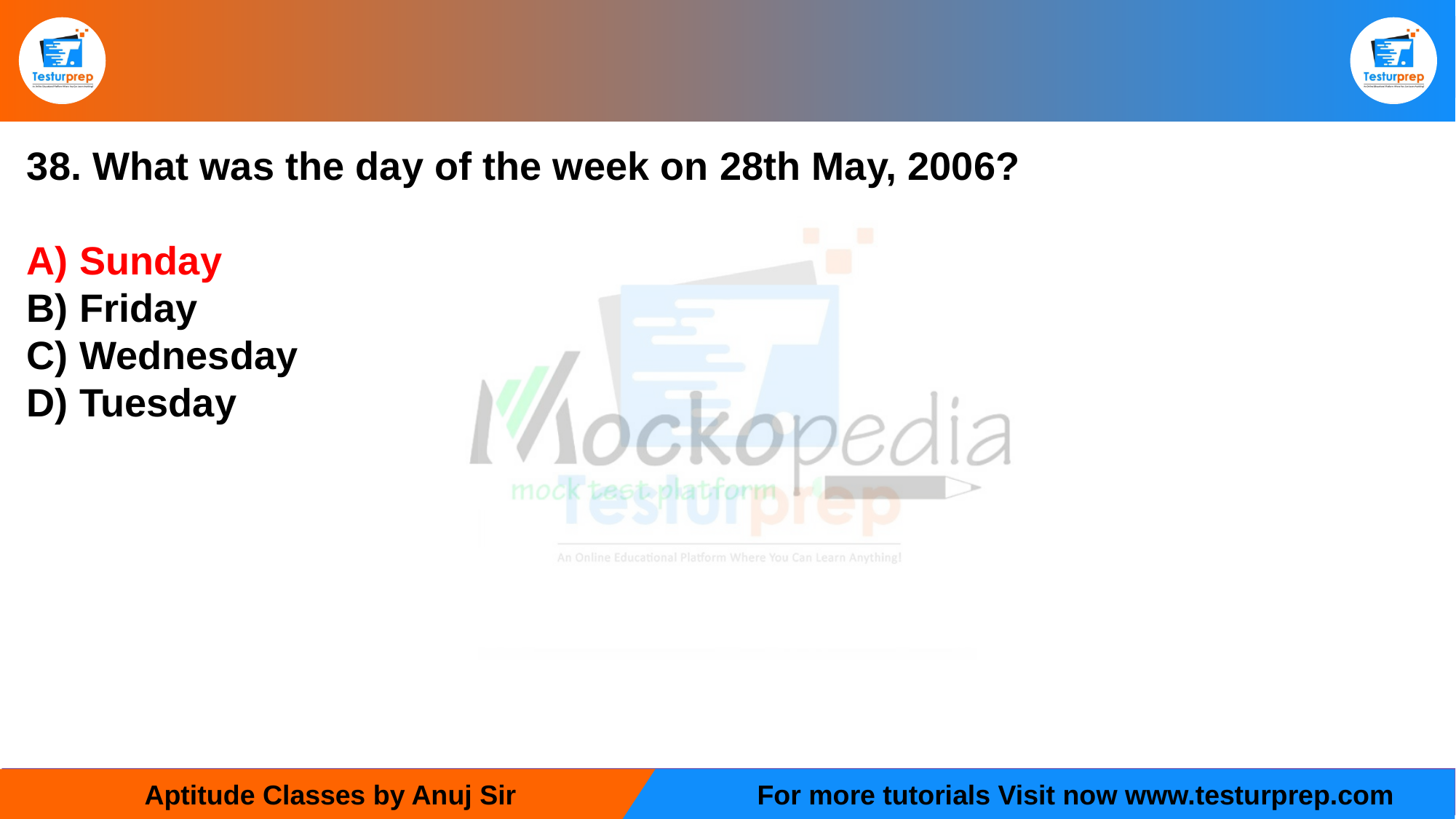

38. What was the day of the week on 28th May, 2006?

A) Sunday
B) Friday
C) Wednesday
D) Tuesday